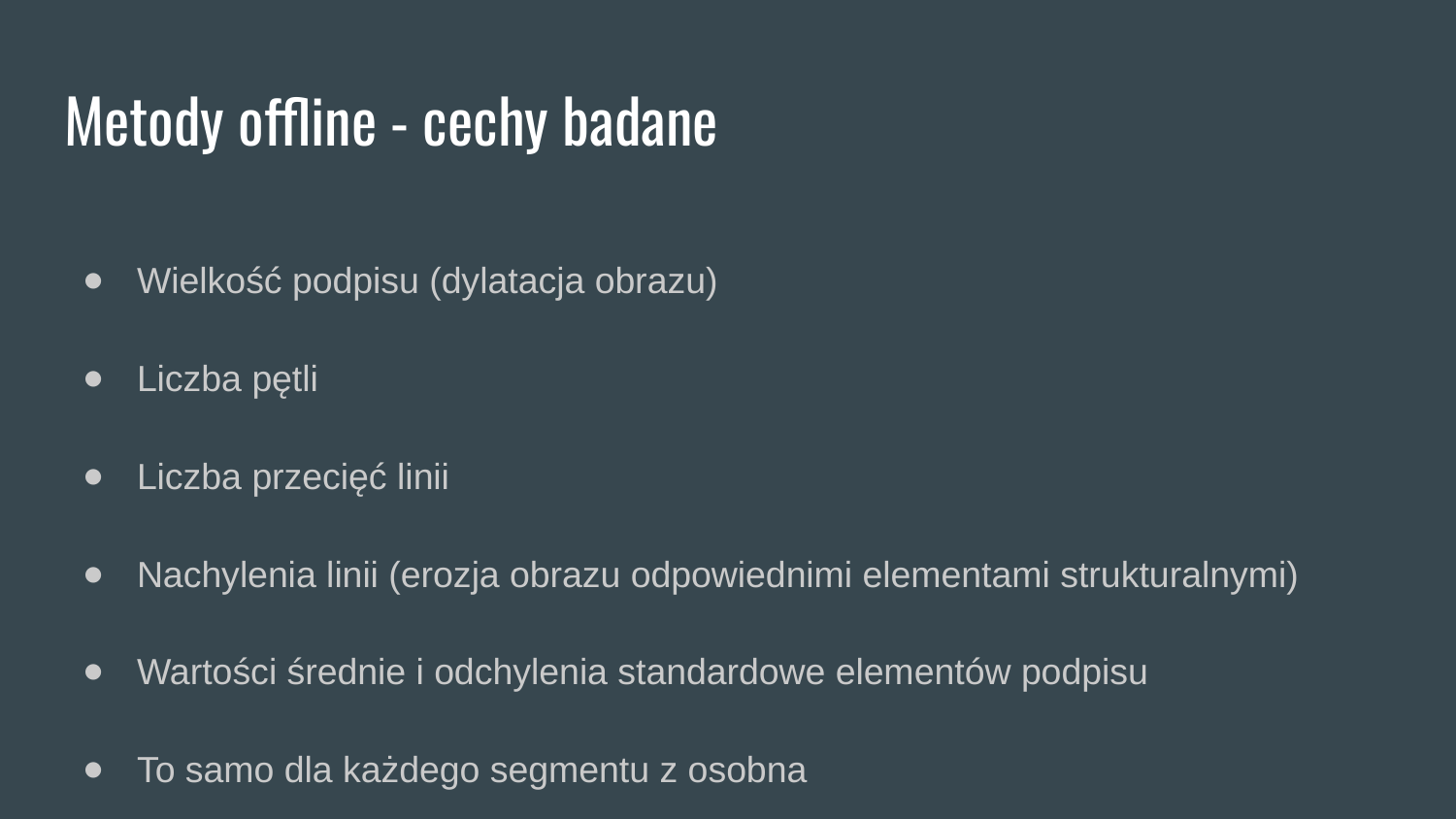

# Metody offline - cechy badane
Wielkość podpisu (dylatacja obrazu)
Liczba pętli
Liczba przecięć linii
Nachylenia linii (erozja obrazu odpowiednimi elementami strukturalnymi)
Wartości średnie i odchylenia standardowe elementów podpisu
To samo dla każdego segmentu z osobna